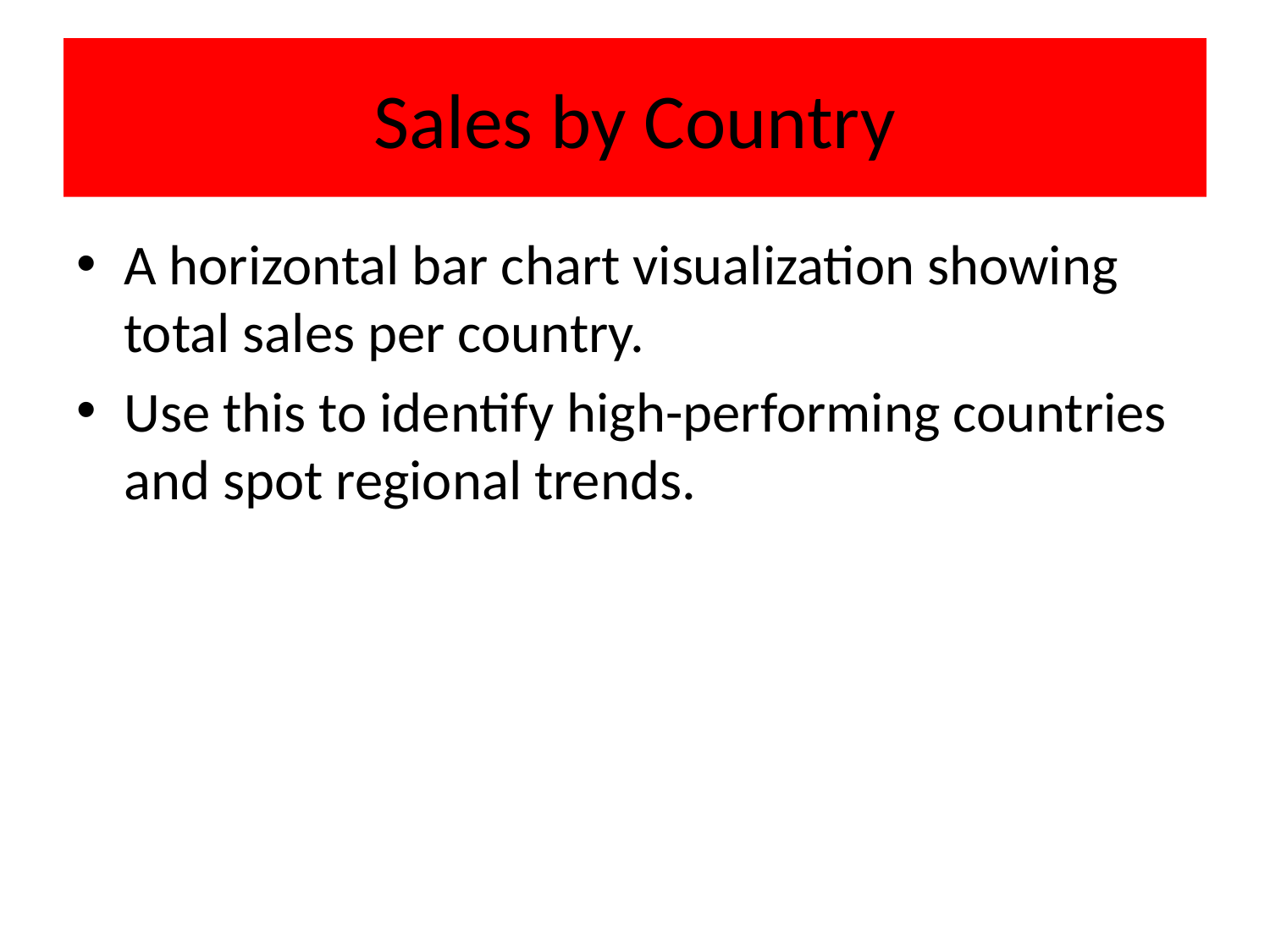

# Sales by Country
A horizontal bar chart visualization showing total sales per country.
Use this to identify high-performing countries and spot regional trends.